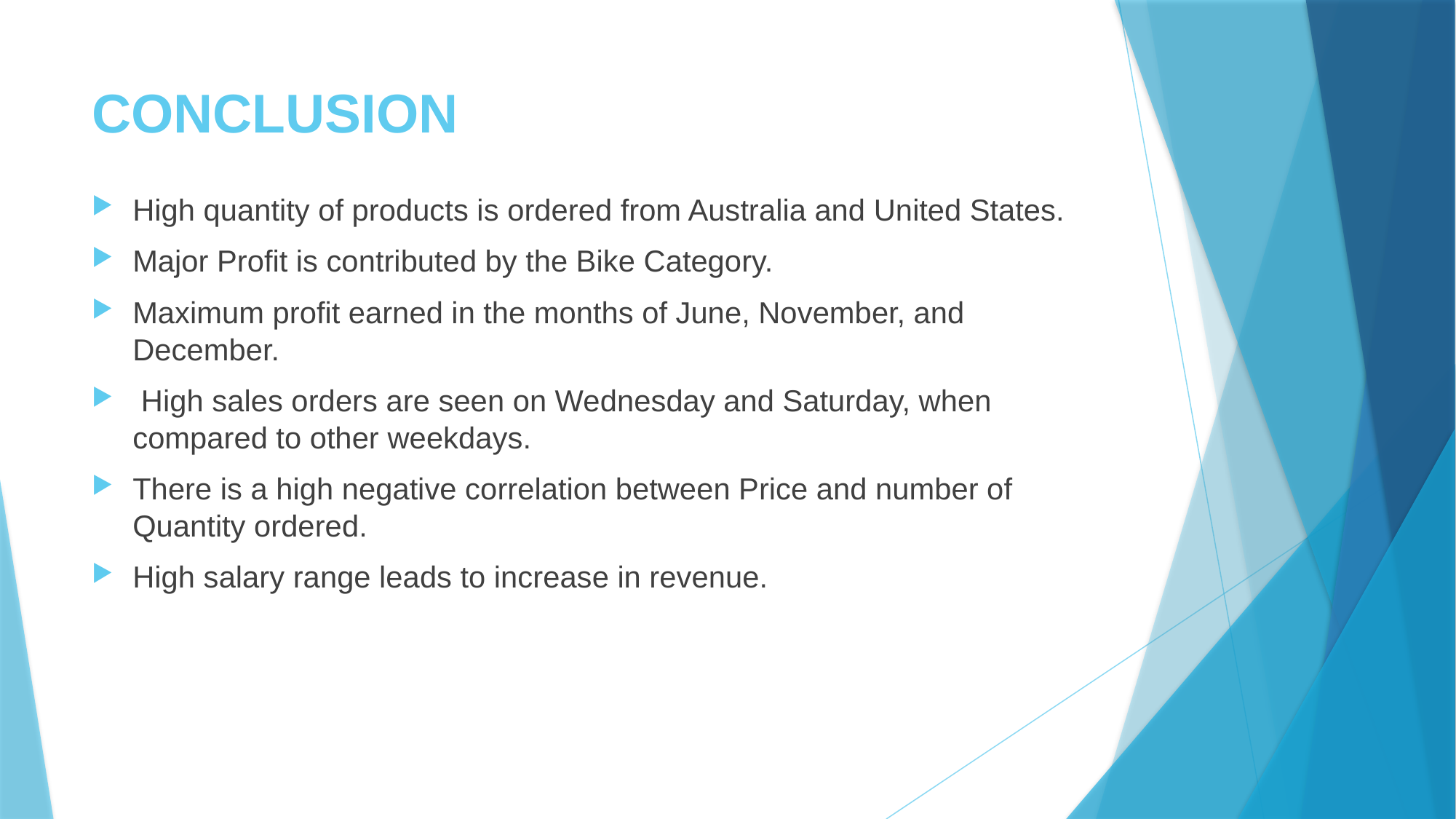

# CONCLUSION
High quantity of products is ordered from Australia and United States.
Major Profit is contributed by the Bike Category.
Maximum profit earned in the months of June, November, and December.
 High sales orders are seen on Wednesday and Saturday, when compared to other weekdays.
There is a high negative correlation between Price and number of Quantity ordered.
High salary range leads to increase in revenue.